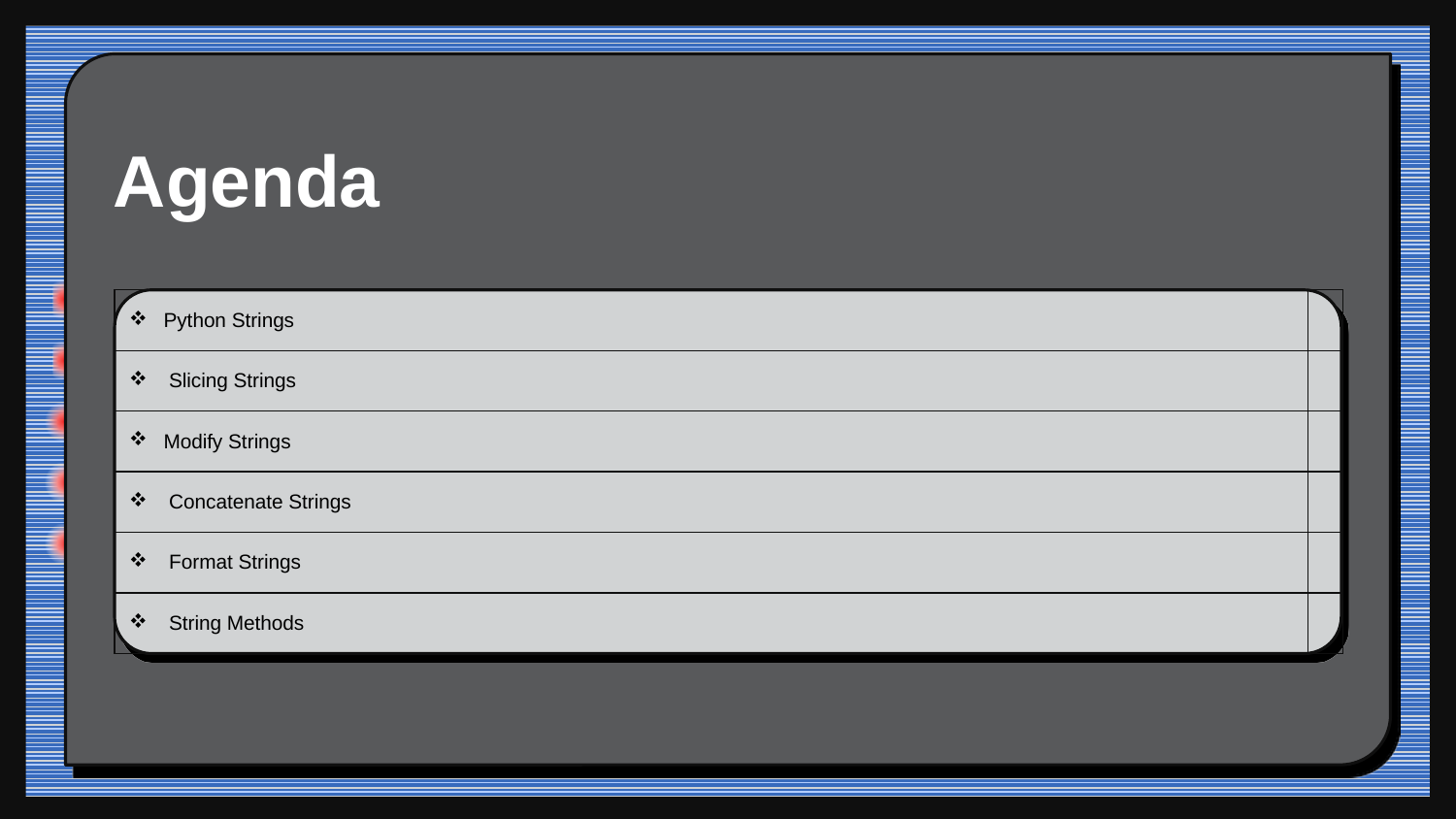

# Agenda

| Python Strings |  |
| --- | --- |
| Slicing Strings |  |
| Modify Strings |  |
| Concatenate Strings |  |
| Format Strings |  |
| String Methods |  |